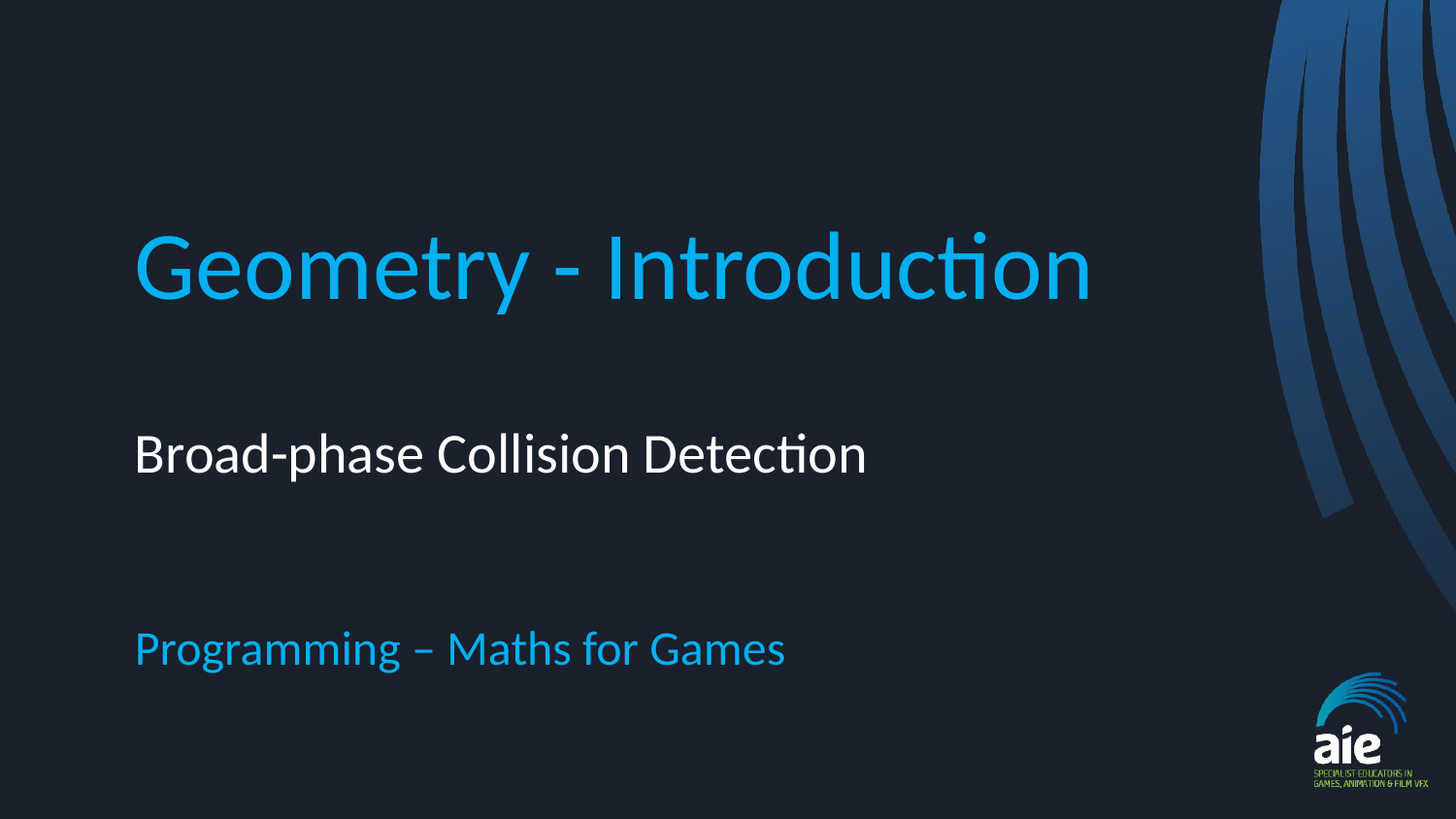

# Geometry - Introduction
Broad-phase Collision Detection
Programming – Maths for Games